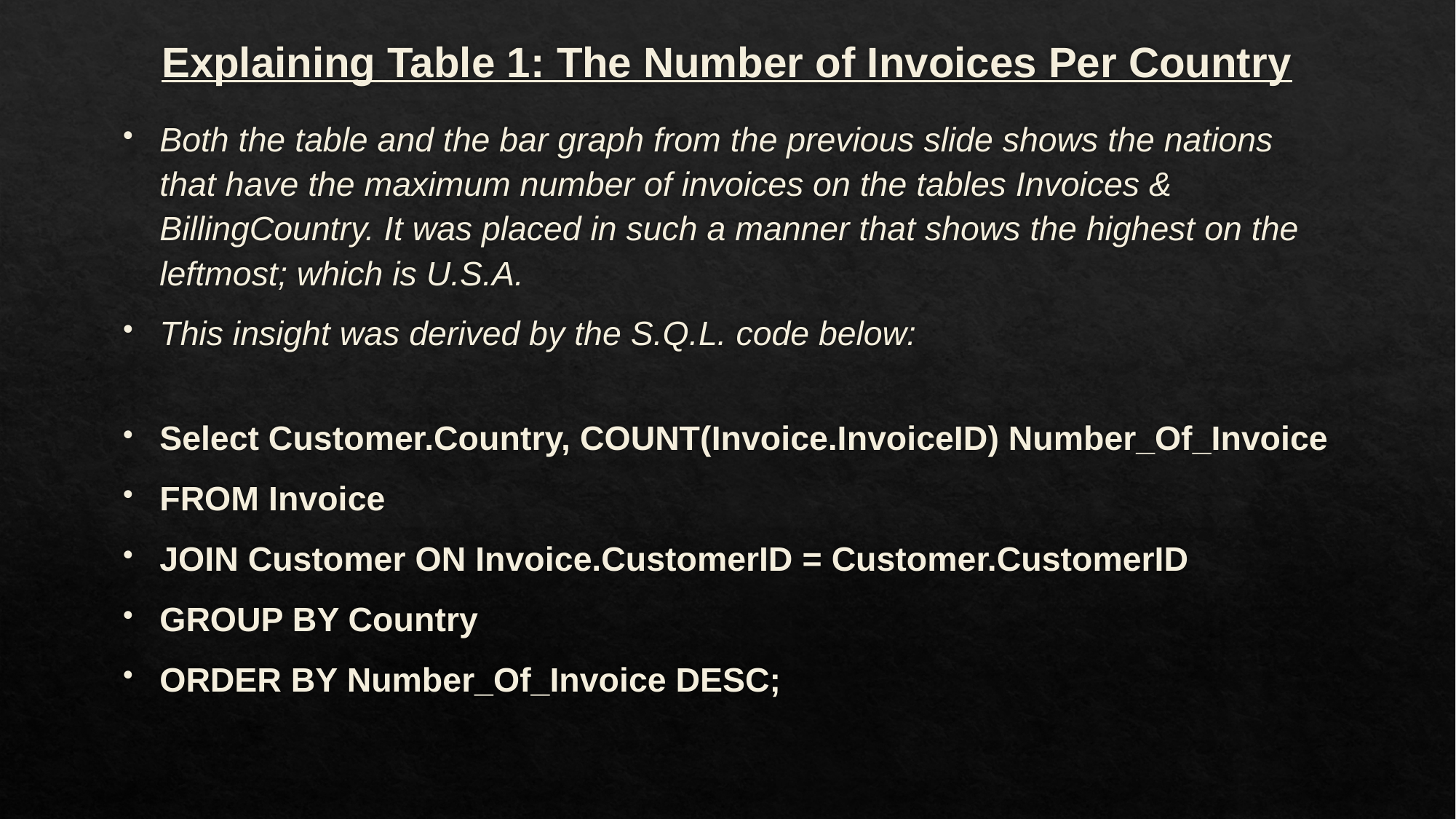

# Explaining Table 1: The Number of Invoices Per Country
Both the table and the bar graph from the previous slide shows the nations that have the maximum number of invoices on the tables Invoices & BillingCountry. It was placed in such a manner that shows the highest on the leftmost; which is U.S.A.
This insight was derived by the S.Q.L. code below:
Select Customer.Country, COUNT(Invoice.InvoiceID) Number_Of_Invoice
FROM Invoice
JOIN Customer ON Invoice.CustomerID = Customer.CustomerID
GROUP BY Country
ORDER BY Number_Of_Invoice DESC;